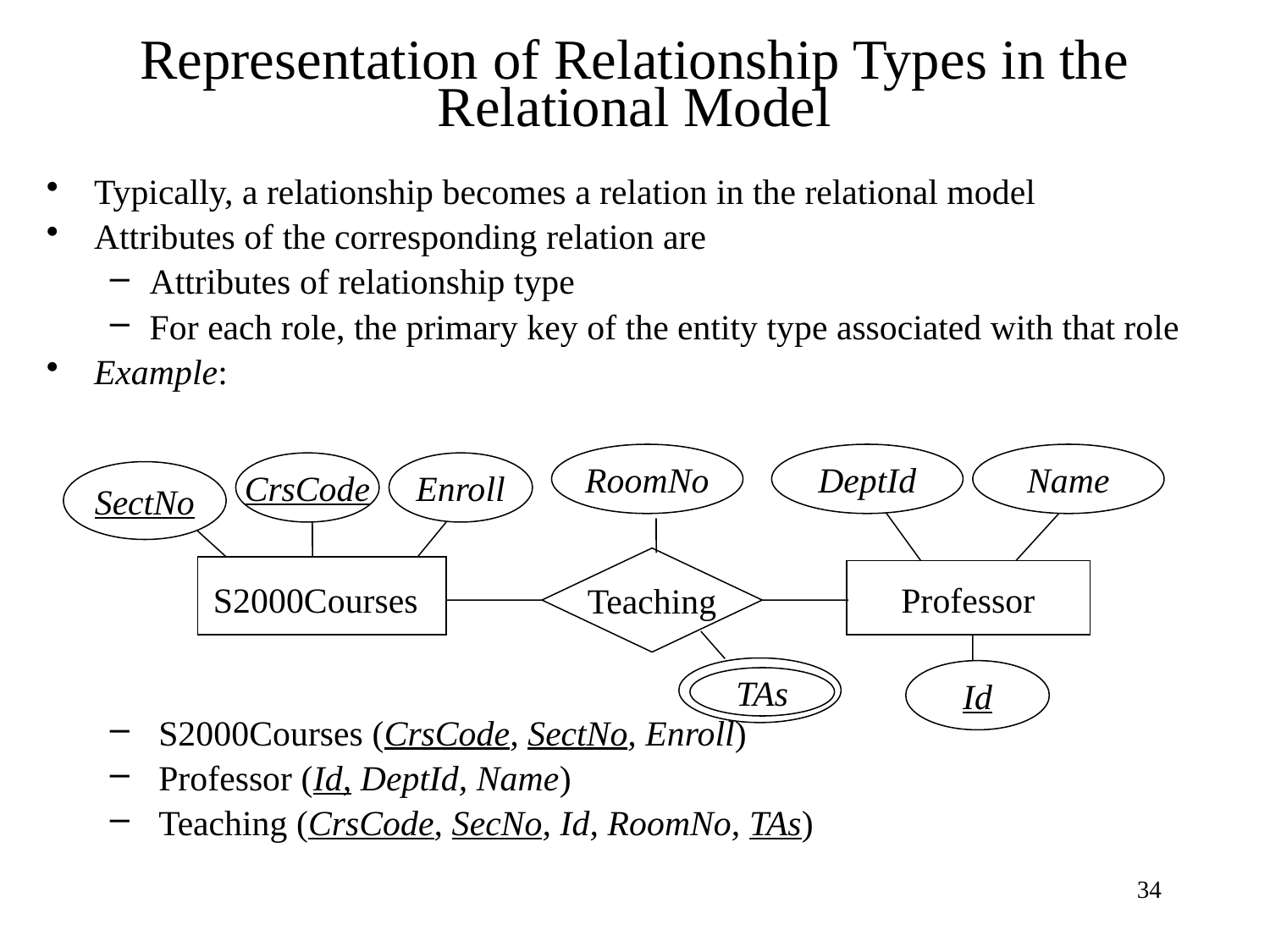

# Representation of Relationship Types in the Relational Model
Typically, a relationship becomes a relation in the relational model
Attributes of the corresponding relation are
Attributes of relationship type
For each role, the primary key of the entity type associated with that role
Example:

 S2000Courses (CrsCode, SectNo, Enroll)
 Professor (Id, DeptId, Name)
 Teaching (CrsCode, SecNo, Id, RoomNo, TAs)
RoomNo
DeptId
Name
CrsCode
Enroll
SectNo

Teaching

S2000Courses
Professor

Id
TAs
34